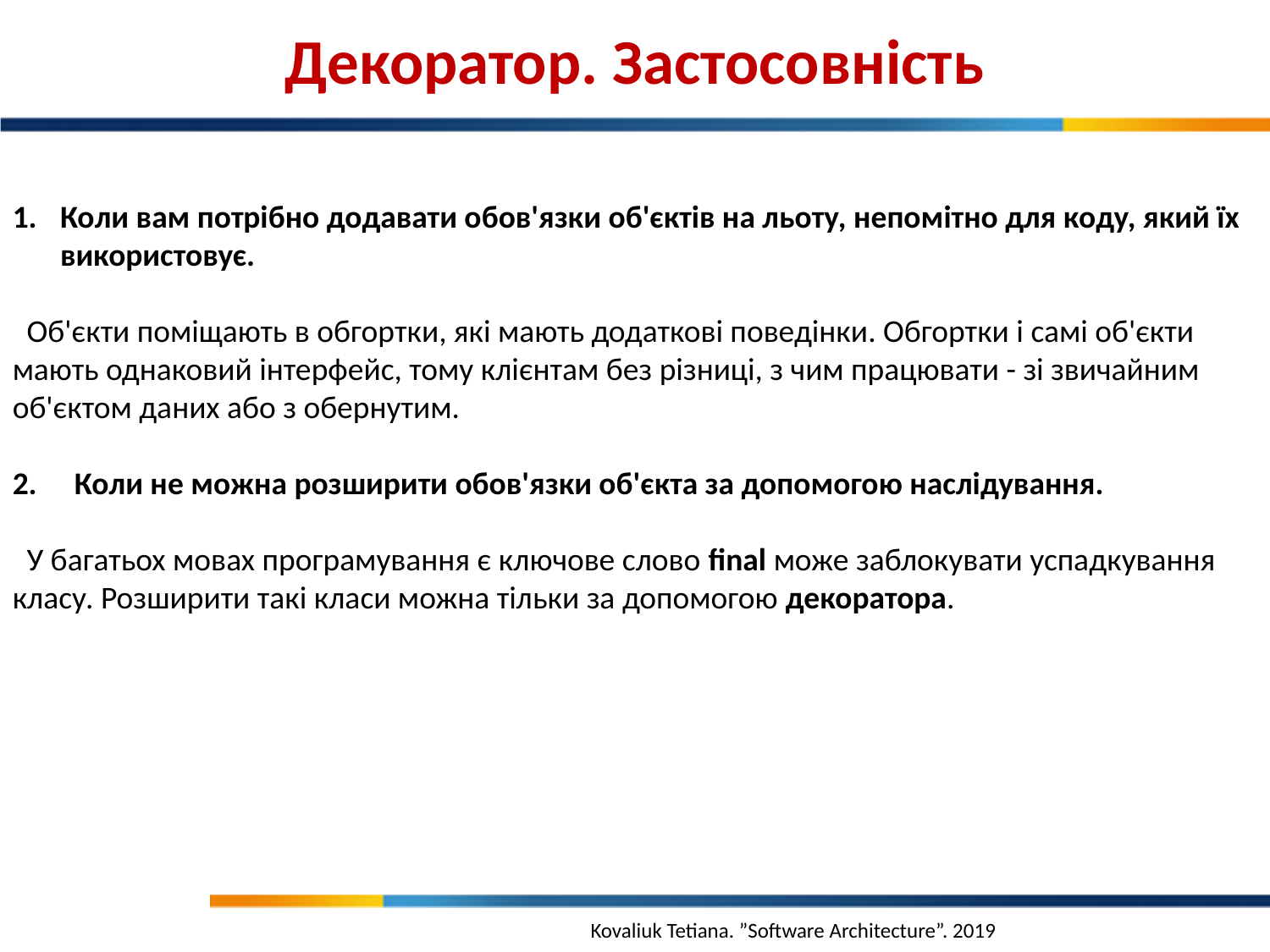

Декоратор. Застосовність
Коли вам потрібно додавати обов'язки об'єктів на льоту, непомітно для коду, який їх використовує.

  Об'єкти поміщають в обгортки, які мають додаткові поведінки. Обгортки і самі об'єкти мають однаковий інтерфейс, тому клієнтам без різниці, з чим працювати - зі звичайним об'єктом даних або з обернутим.

  Коли не можна розширити обов'язки об'єкта за допомогою наслідування.

  У багатьох мовах програмування є ключове слово final може заблокувати успадкування класу. Розширити такі класи можна тільки за допомогою декоратора.